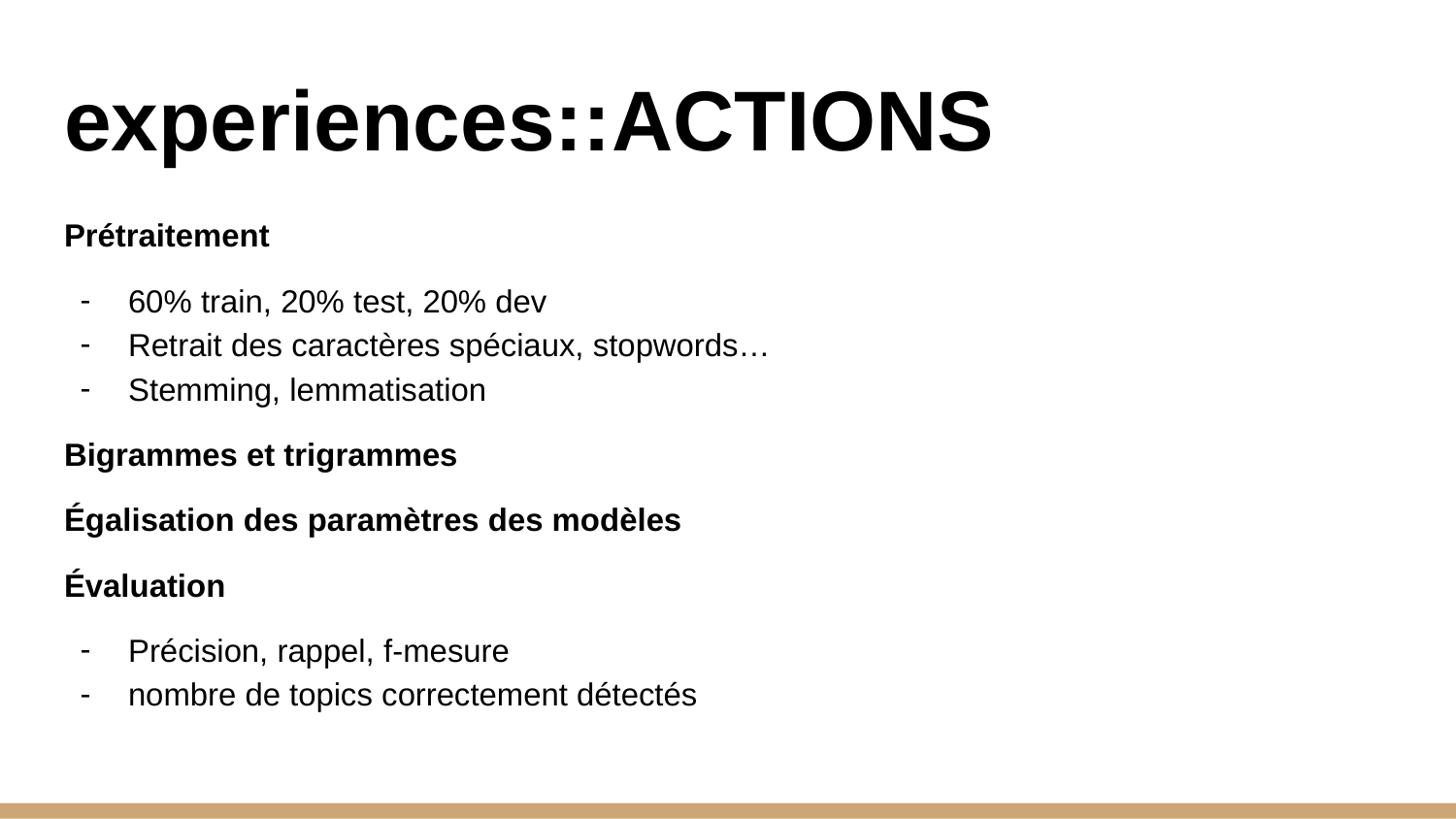

# experiences::ACTIONS
Prétraitement
60% train, 20% test, 20% dev
Retrait des caractères spéciaux, stopwords…
Stemming, lemmatisation
Bigrammes et trigrammes
Égalisation des paramètres des modèles
Évaluation
Précision, rappel, f-mesure
nombre de topics correctement détectés